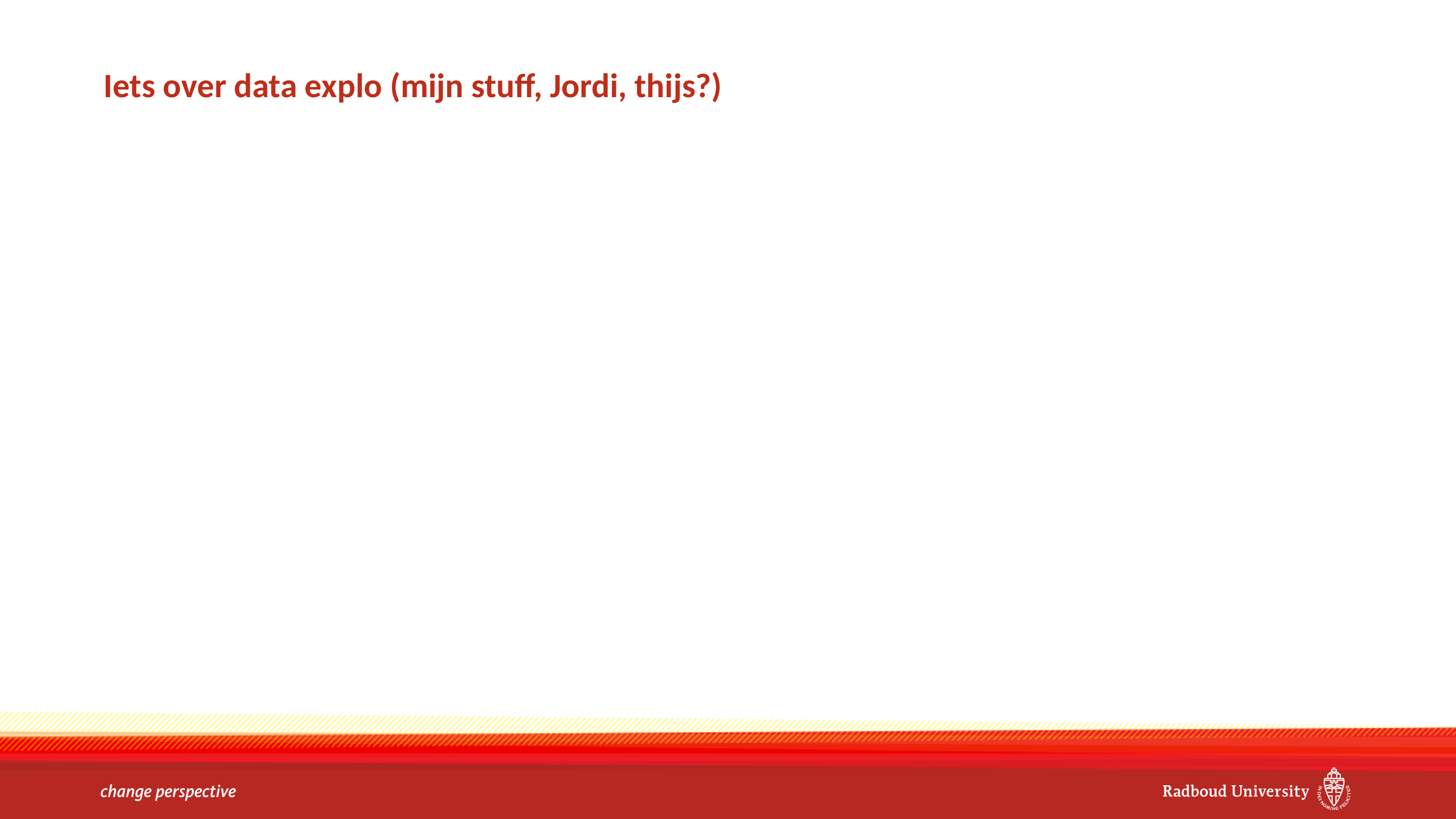

# Iets over data explo (mijn stuff, Jordi, thijs?)